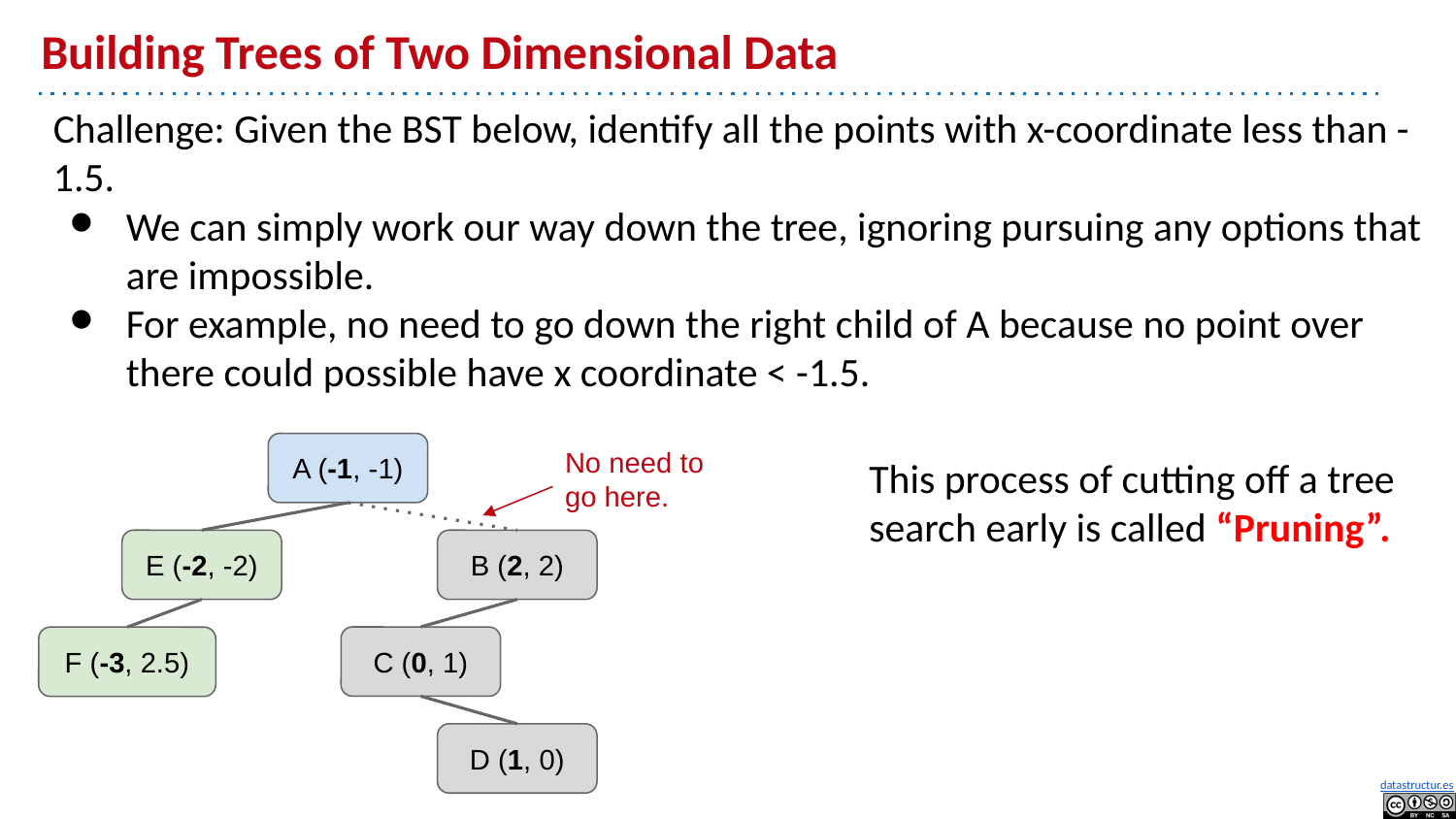

# Building Trees of Two Dimensional Data
Challenge: Given the BST below, identify all the points with x-coordinate less than -1.5.
We can simply work our way down the tree, ignoring pursuing any options that are impossible.
For example, no need to go down the right child of A because no point over there could possible have x coordinate < -1.5.
No need to go here.
A (-1, -1)
This process of cutting off a tree search early is called “Pruning”.
E (-2, -2)
B (2, 2)
C (0, 1)
F (-3, 2.5)
D (1, 0)